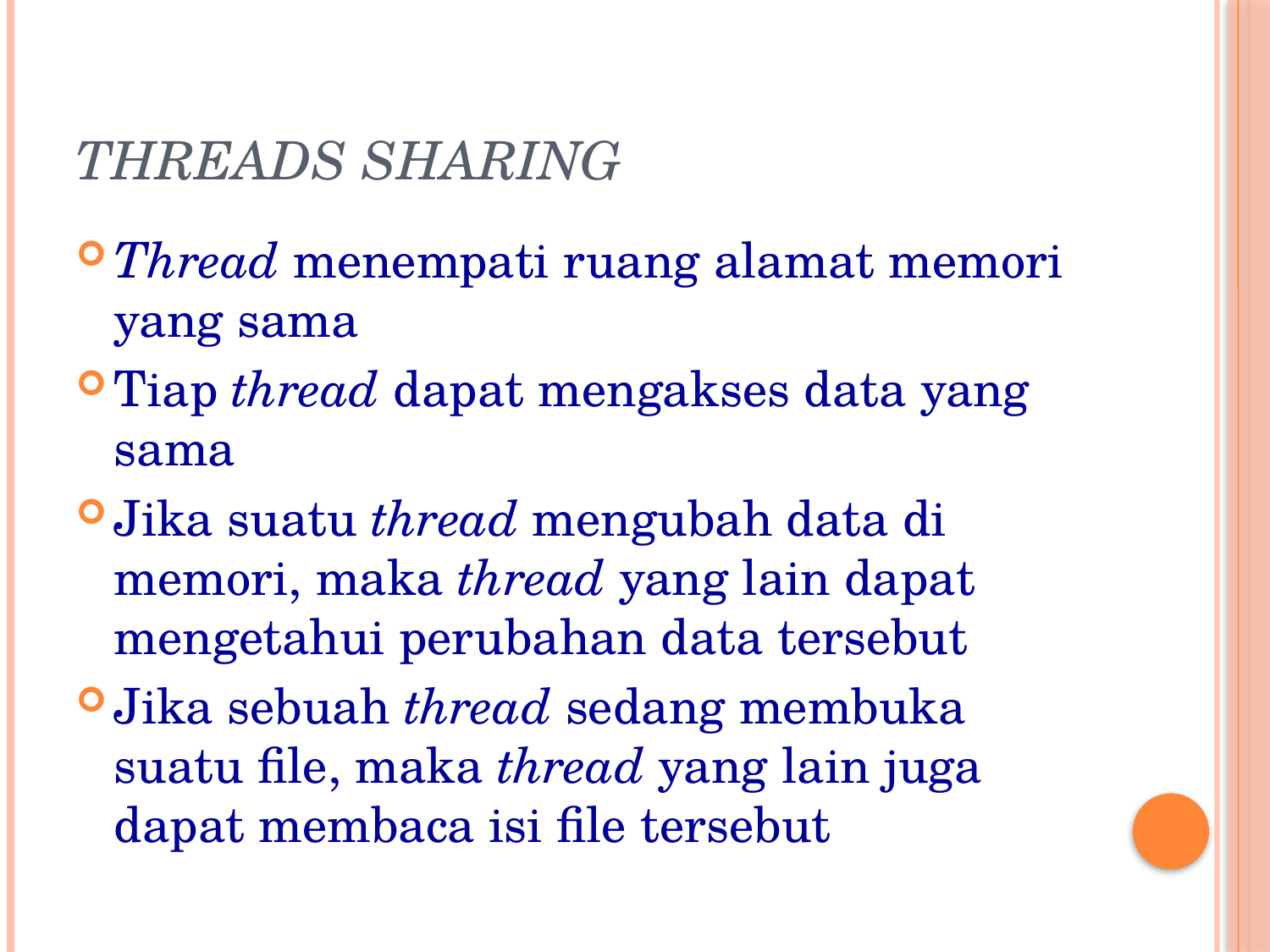

# Threads sharing
Thread menempati ruang alamat memori yang sama
Tiap thread dapat mengakses data yang sama
Jika suatu thread mengubah data di memori, maka thread yang lain dapat mengetahui perubahan data tersebut
Jika sebuah thread sedang membuka suatu file, maka thread yang lain juga dapat membaca isi file tersebut